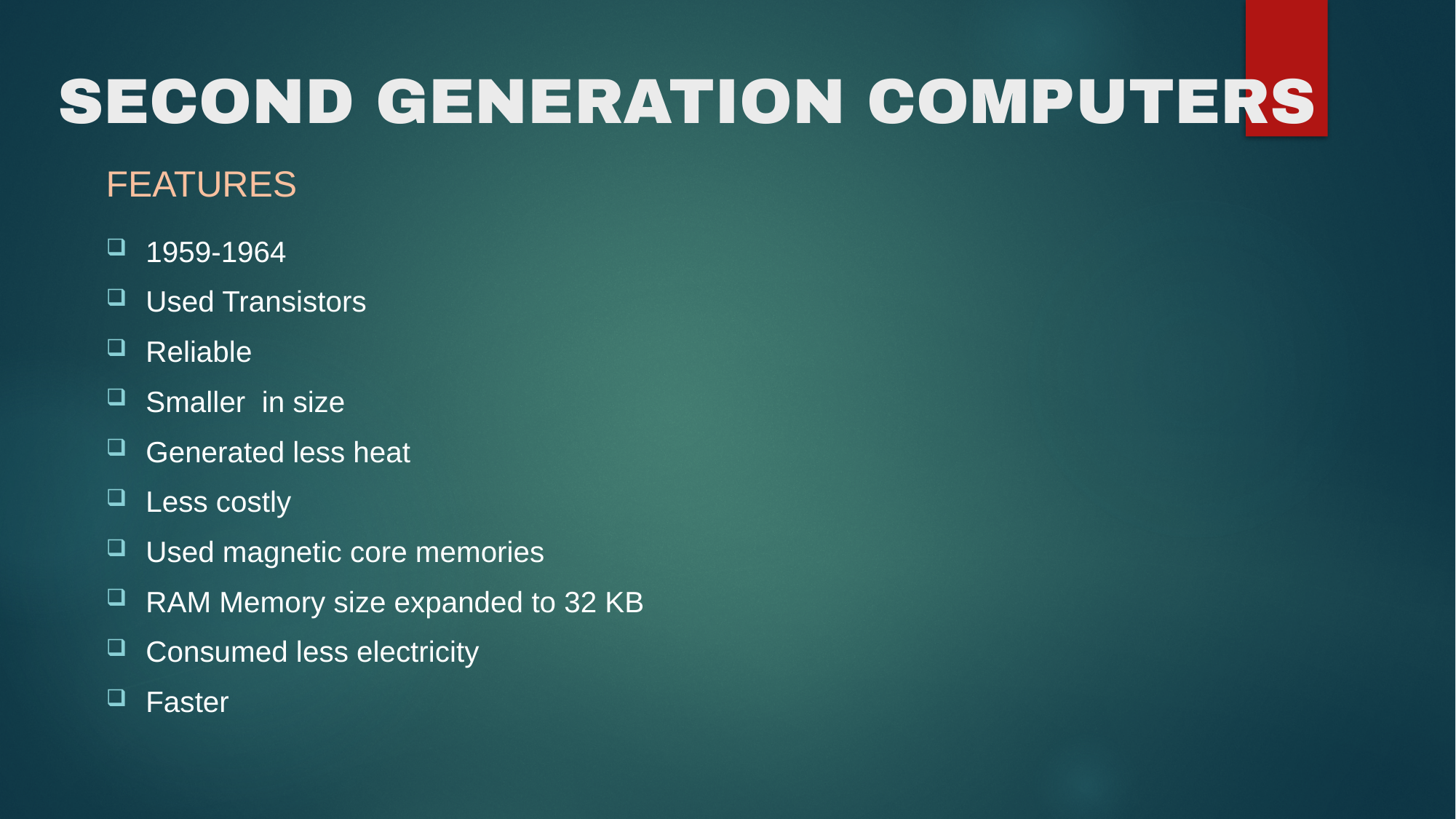

# SECOND GENERATION COMPUTERS
FEATURES
1959-1964
Used Transistors
Reliable
Smaller  in size
Generated less heat
Less costly
Used magnetic core memories
RAM Memory size expanded to 32 KB
Consumed less electricity
Faster